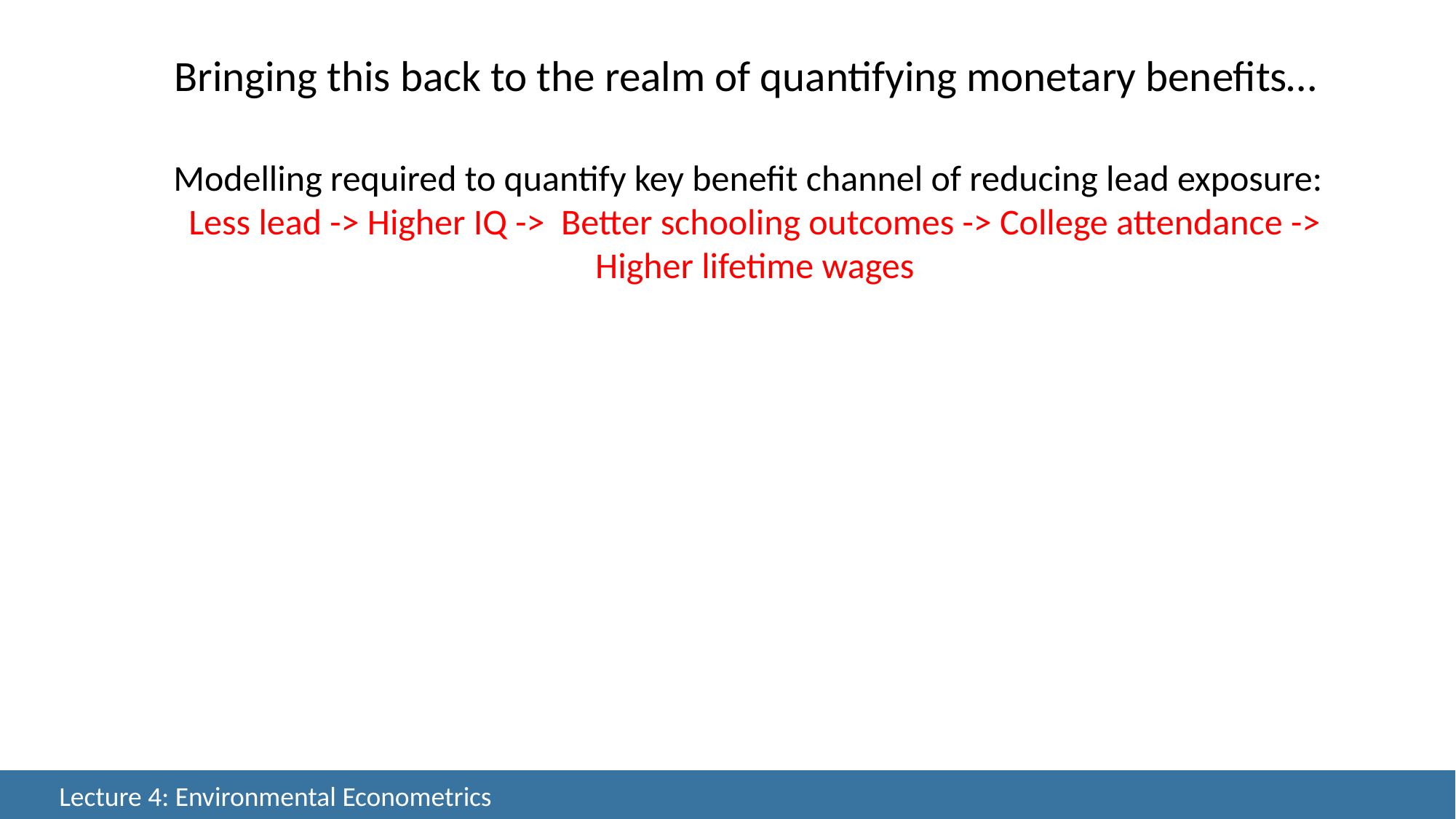

Bringing this back to the realm of quantifying monetary benefits…

Modelling required to quantify key benefit channel of reducing lead exposure:
Less lead -> Higher IQ ->  Better schooling outcomes -> College attendance -> Higher lifetime wages